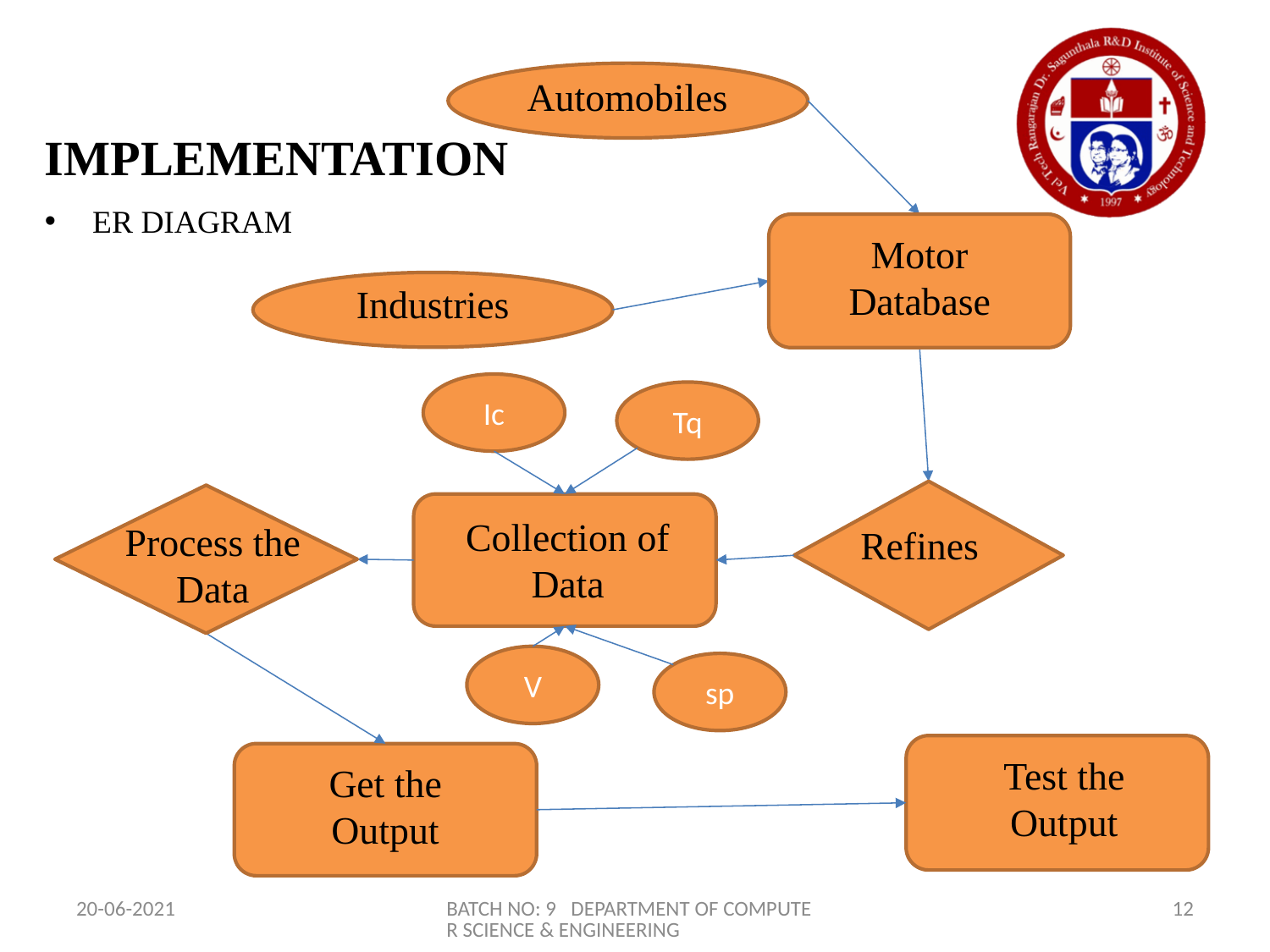

Automobiles
# IMPLEMENTATION
ER DIAGRAM

Motor
Database

Industries
Ic
Tq

Collection of Data
Process the Data
Refines
V
sp

Test the Output
Get the Output
20-06-2021
BATCH NO: 9   DEPARTMENT OF COMPUTER SCIENCE & ENGINEERING
12